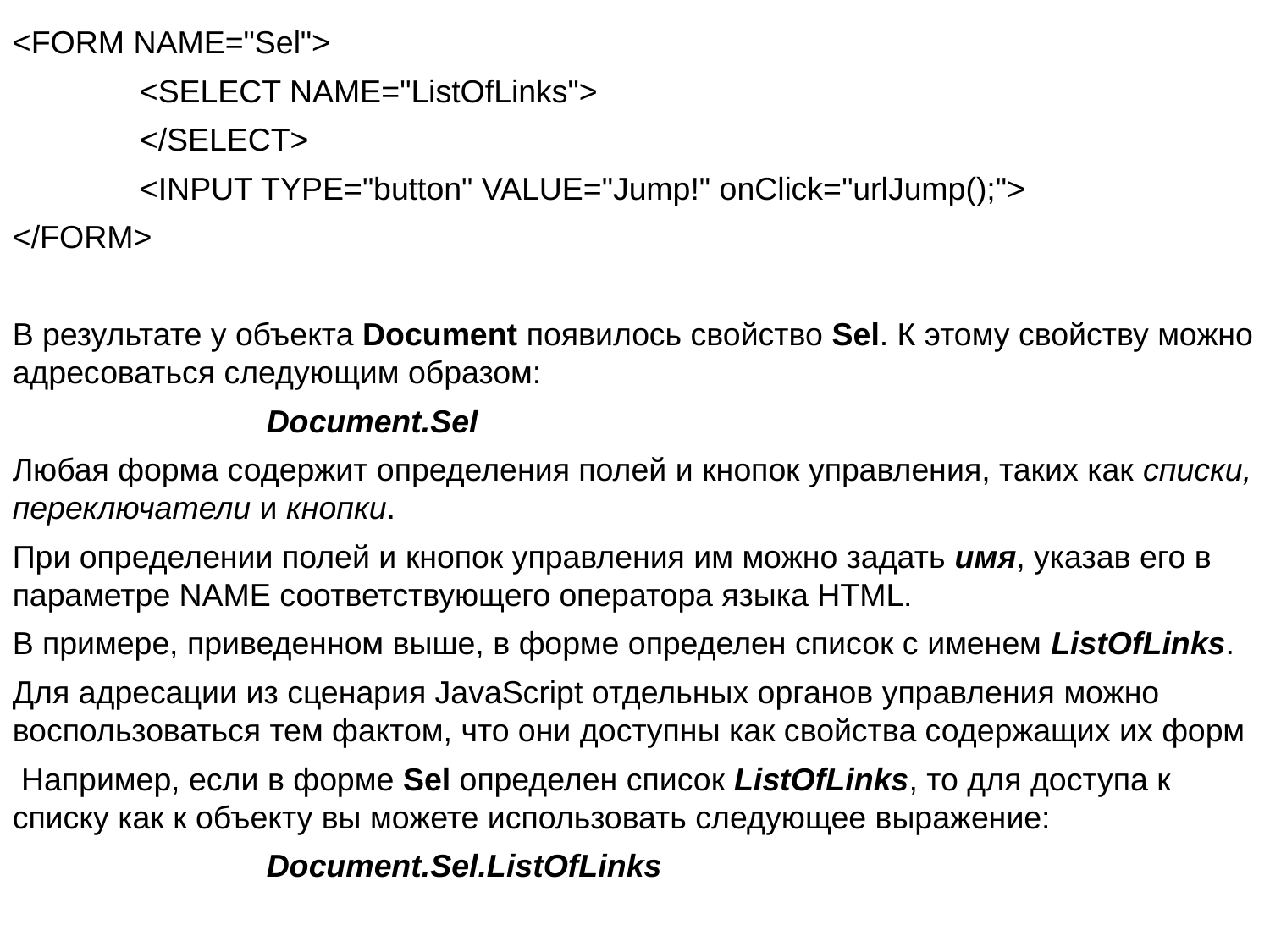

<FORM NAME="Sel">
	<SELECT NAME="ListOfLinks">
	</SELECT>
	<INPUT TYPE="button" VALUE="Jump!" onClick="urlJump();">
</FORM>

В результате у объекта Document появилось свойство Sel. К этому свойству можно адресоваться следующим образом:
		Document.Sel
Любая форма содержит определения полей и кнопок управления, таких как списки, переключатели и кнопки.
При определении полей и кнопок управления им можно задать имя, указав его в параметре NAME соответствующего оператора языка HTML.
В примере, приведенном выше, в форме определен список с именем ListOfLinks.
Для адресации из сценария JavaScript отдельных органов управления можно воспользоваться тем фактом, что они доступны как свойства содержащих их форм
 Например, если в форме Sel определен список ListOfLinks, то для доступа к списку как к объекту вы можете использовать следующее выражение:
		Document.Sel.ListOfLinks